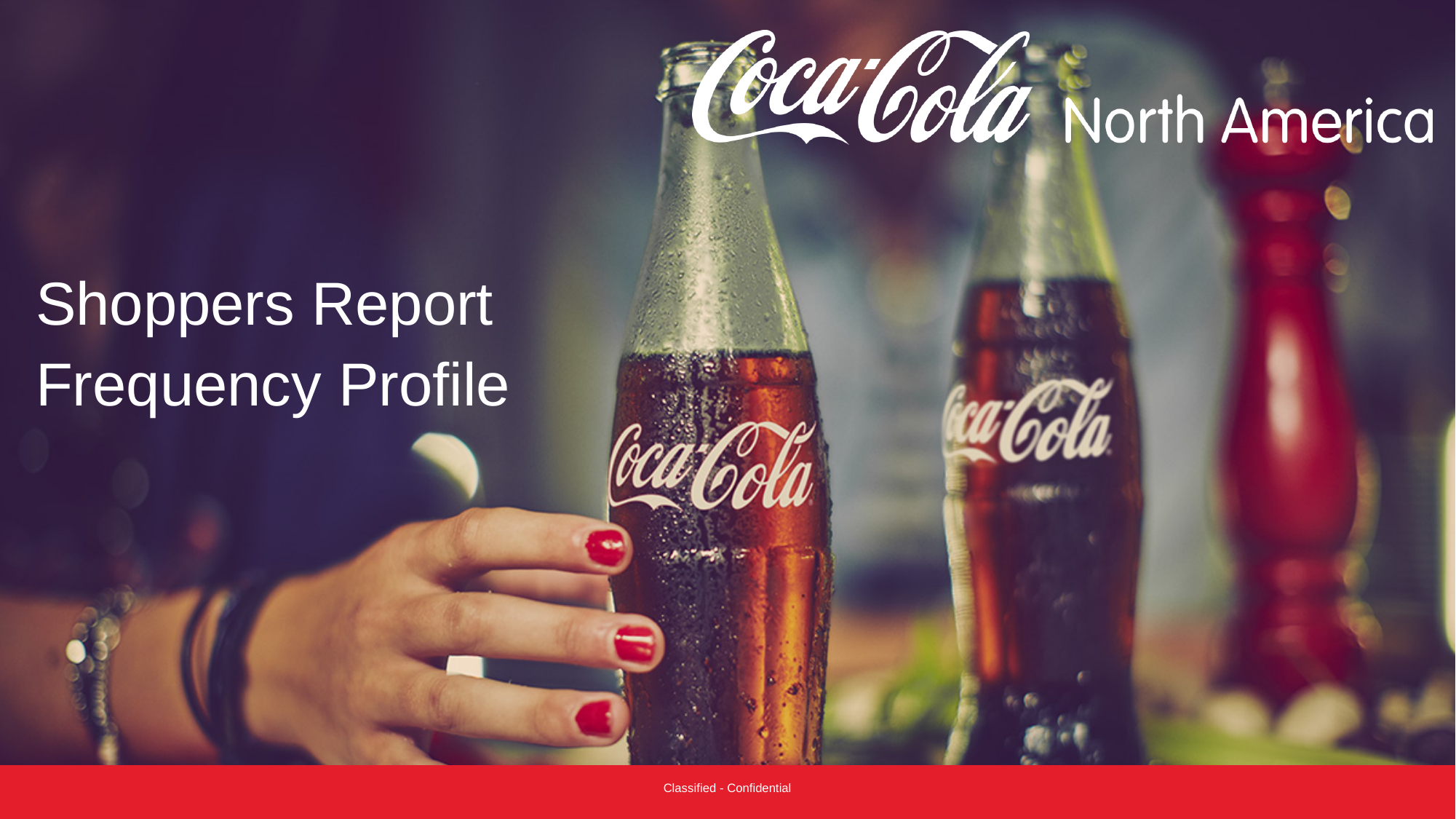

Shoppers Report
Frequency Profile
Classified - Confidential